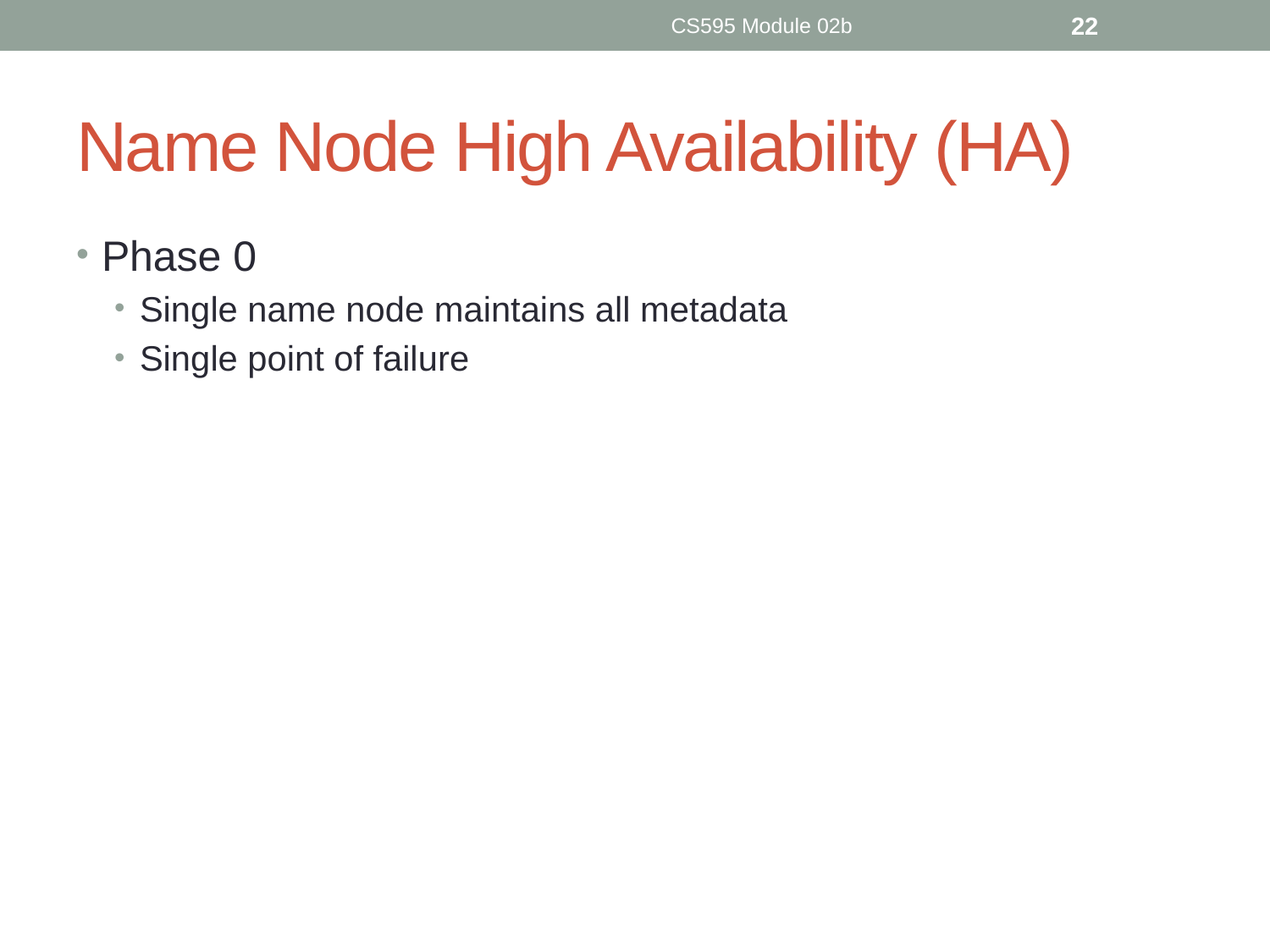

CS595 Module 02b
22
# Name Node High Availability (HA)
Phase 0
Single name node maintains all metadata
Single point of failure